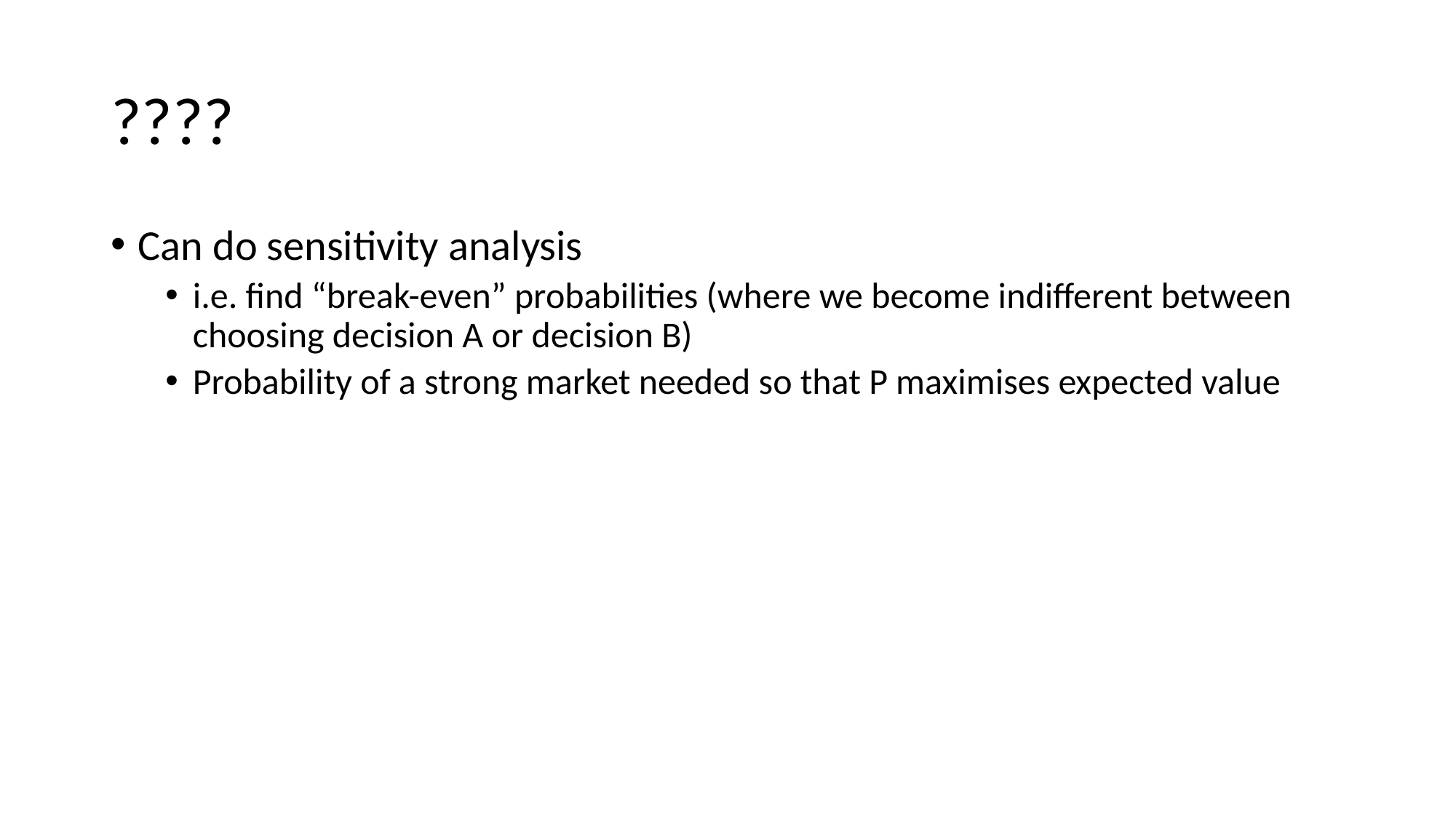

# ????
Can do sensitivity analysis
i.e. find “break-even” probabilities (where we become indifferent between choosing decision A or decision B)
Probability of a strong market needed so that P maximises expected value